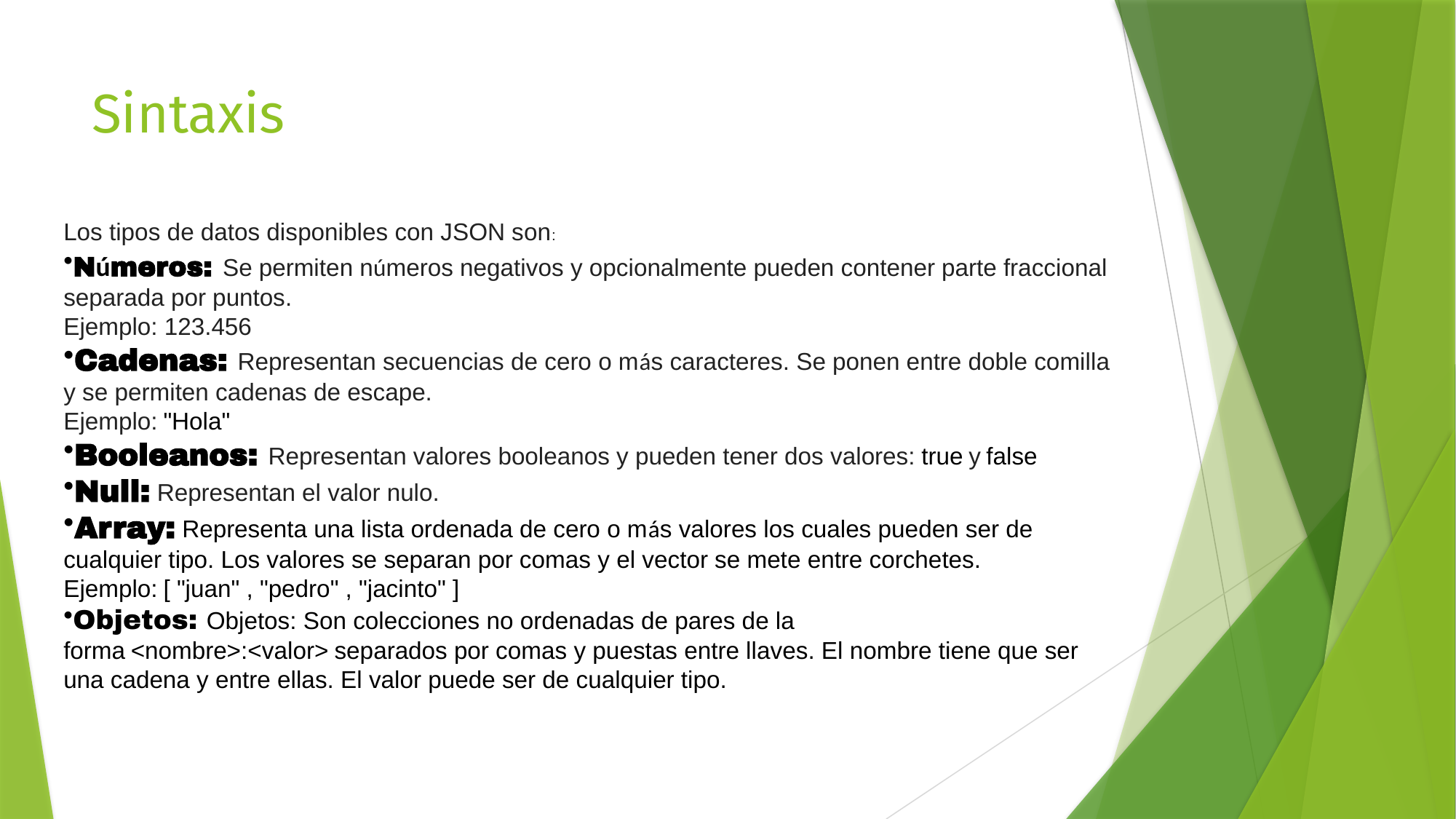

# Sintaxis
Los tipos de datos disponibles con JSON son:
Números: Se permiten números negativos y opcionalmente pueden contener parte fraccional separada por puntos.
Ejemplo: 123.456
Cadenas: Representan secuencias de cero o más caracteres. Se ponen entre doble comilla y se permiten cadenas de escape.
Ejemplo: "Hola"
Booleanos: Representan valores booleanos y pueden tener dos valores: true y false
Null: Representan el valor nulo.
Array: Representa una lista ordenada de cero o más valores los cuales pueden ser de cualquier tipo. Los valores se separan por comas y el vector se mete entre corchetes.
Ejemplo: [ "juan" , "pedro" , "jacinto" ]
Objetos: Objetos: Son colecciones no ordenadas de pares de la forma <nombre>:<valor> separados por comas y puestas entre llaves. El nombre tiene que ser una cadena y entre ellas. El valor puede ser de cualquier tipo.